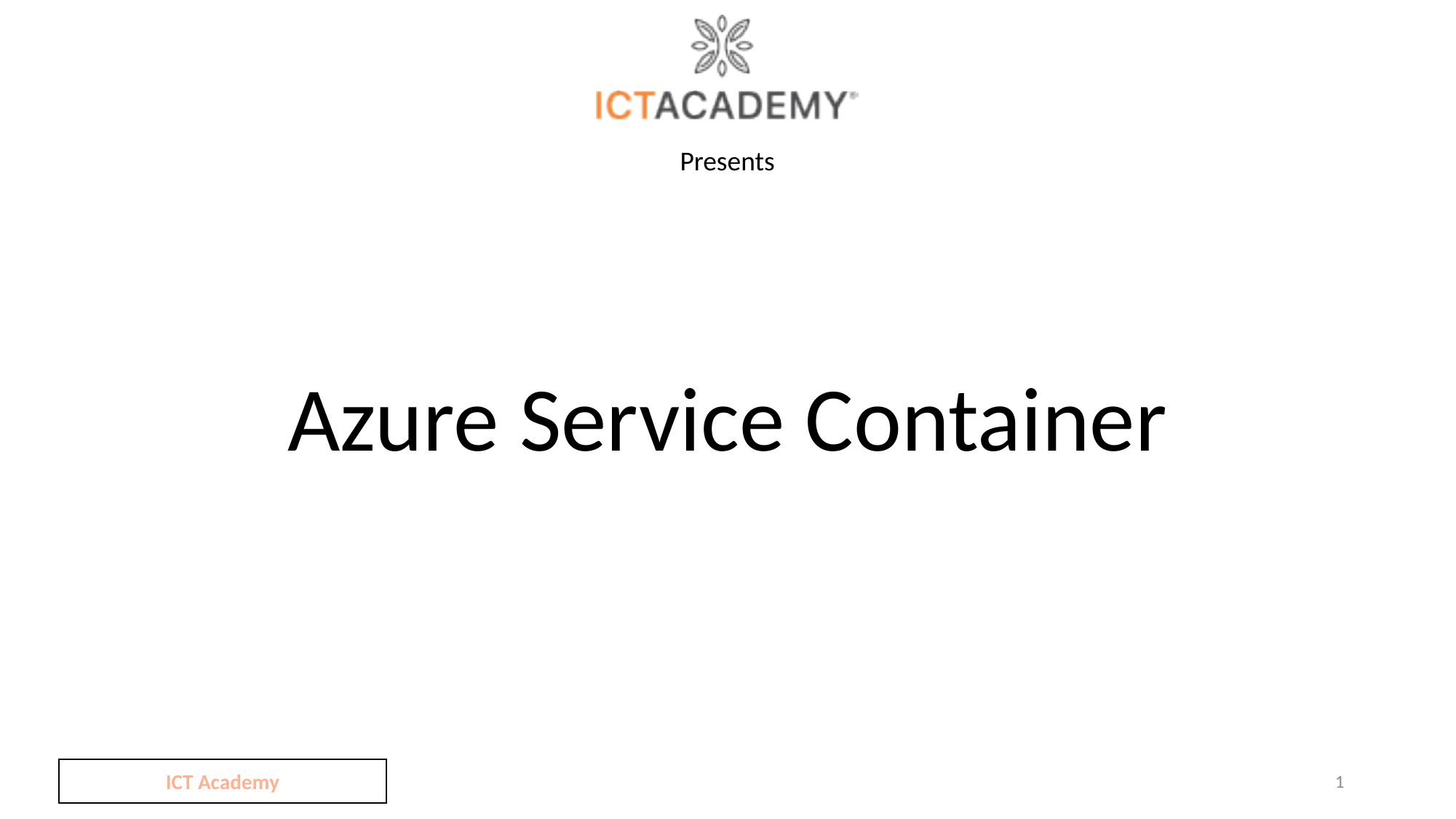

# Azure Service Container
ICT Academy
1